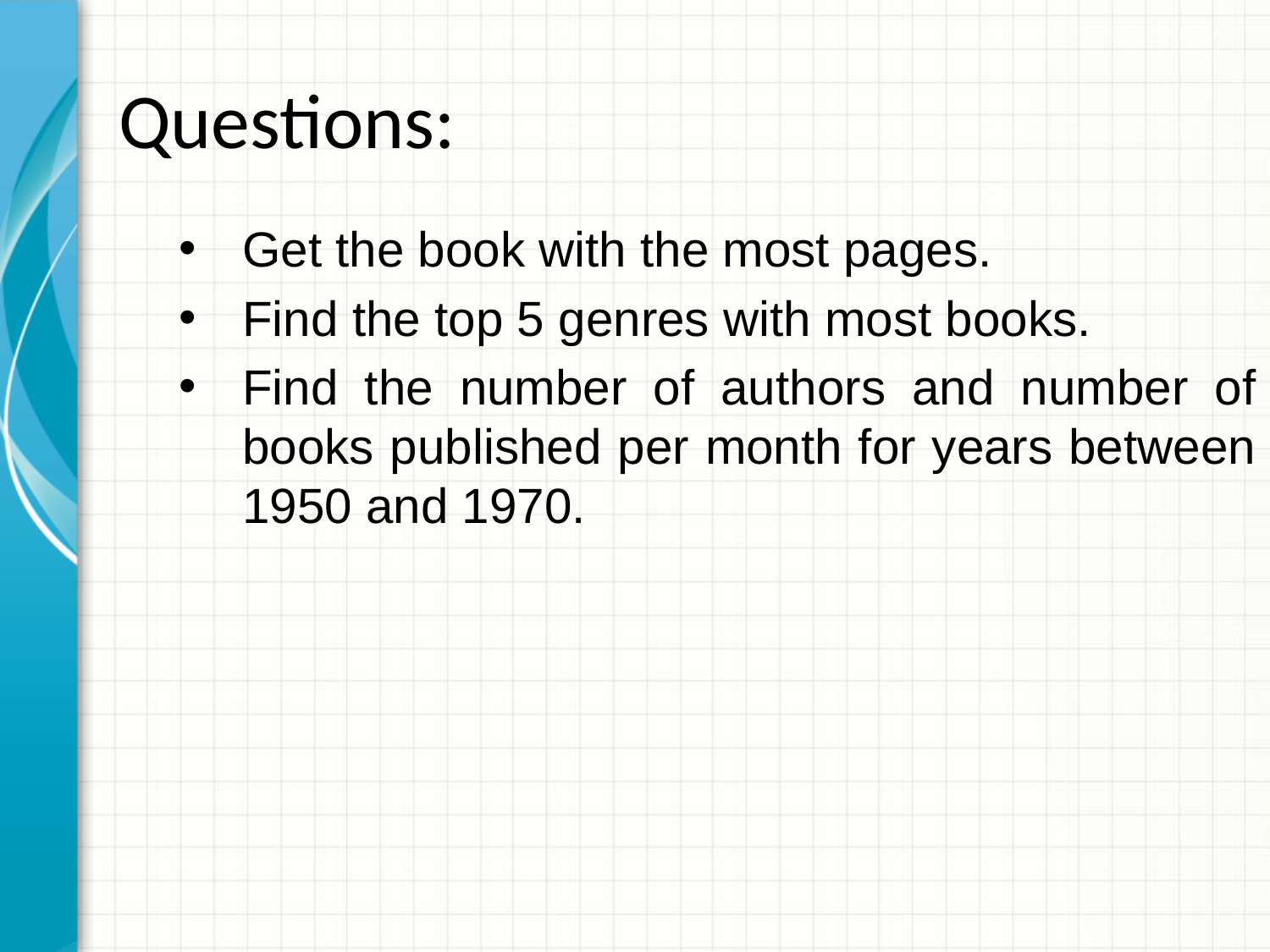

# Questions:
Get the book with the most pages.
Find the top 5 genres with most books.
Find the number of authors and number of books published per month for years between 1950 and 1970.